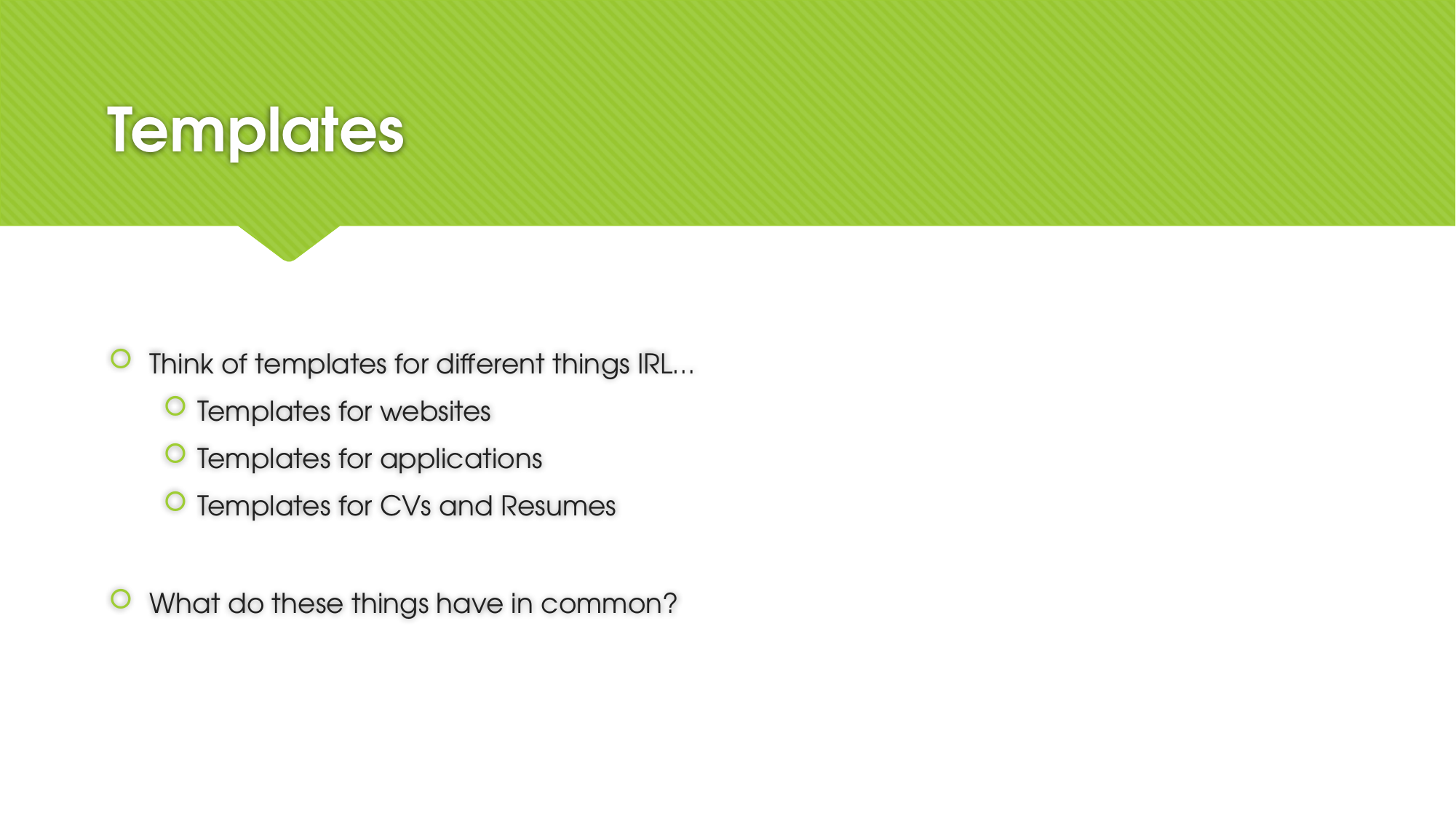

# Templates
Think of templates for different things IRL…
Templates for websites
Templates for applications
Templates for CVs and Resumes

What do these things have in common?